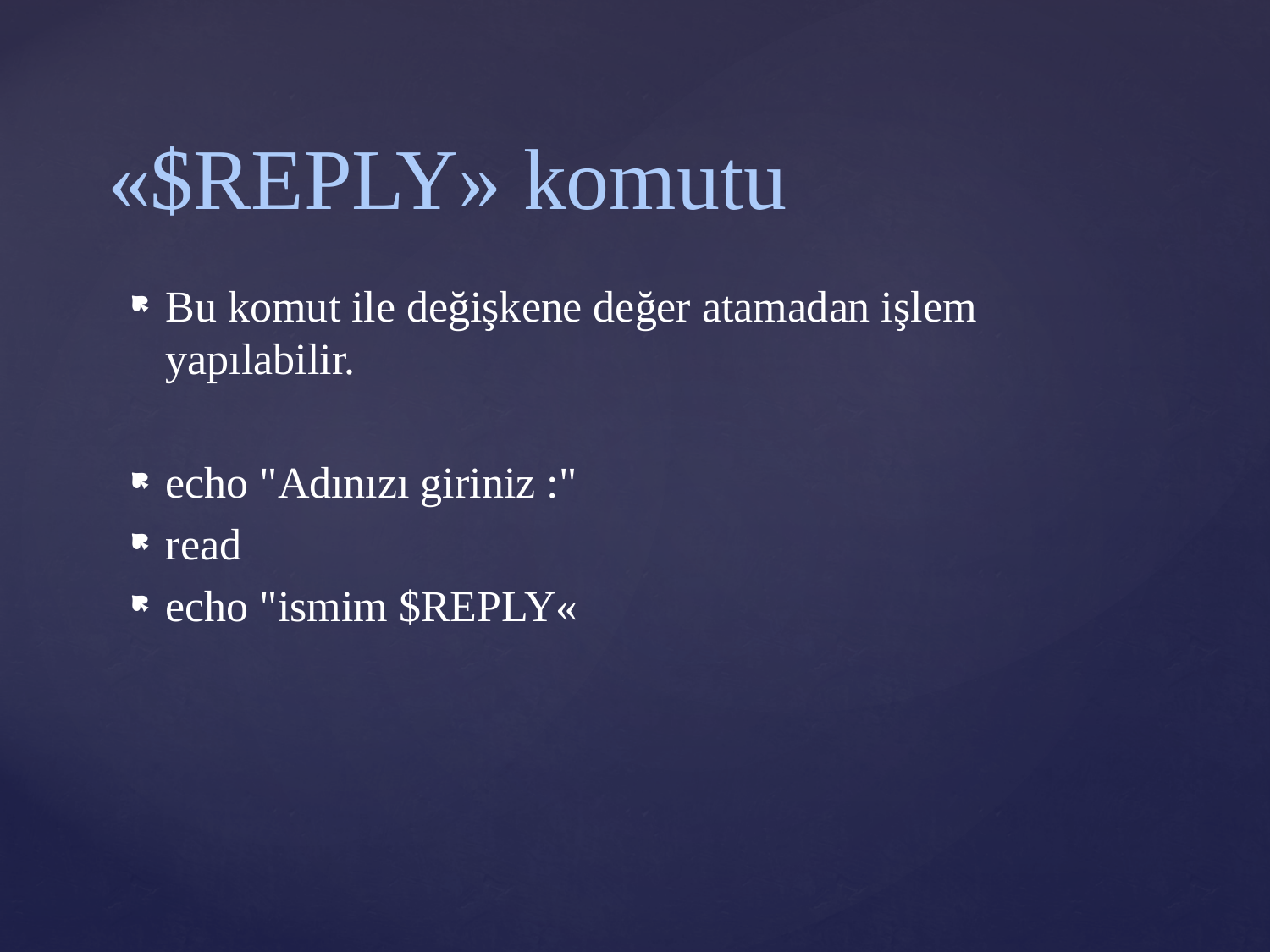

# «$REPLY» komutu

Bu komut ile değişkene değer atamadan işlem yapılabilir.

echo "Adınızı giriniz :"
read
echo "ismim $REPLY«